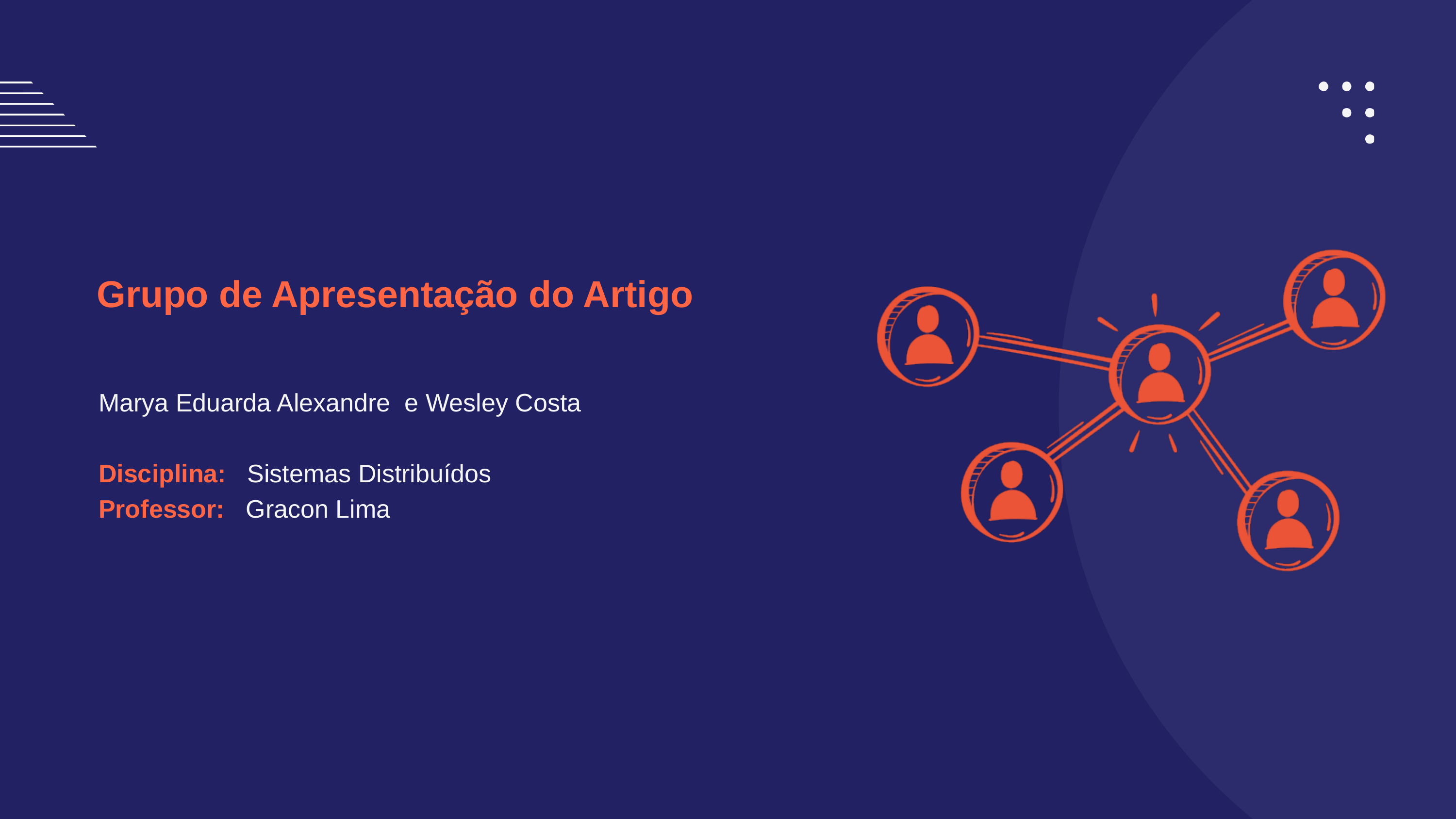

Grupo de Apresentação do Artigo
Marya Eduarda Alexandre  e Wesley Costa

Disciplina:   Sistemas Distribuídos
Professor:   Gracon Lima